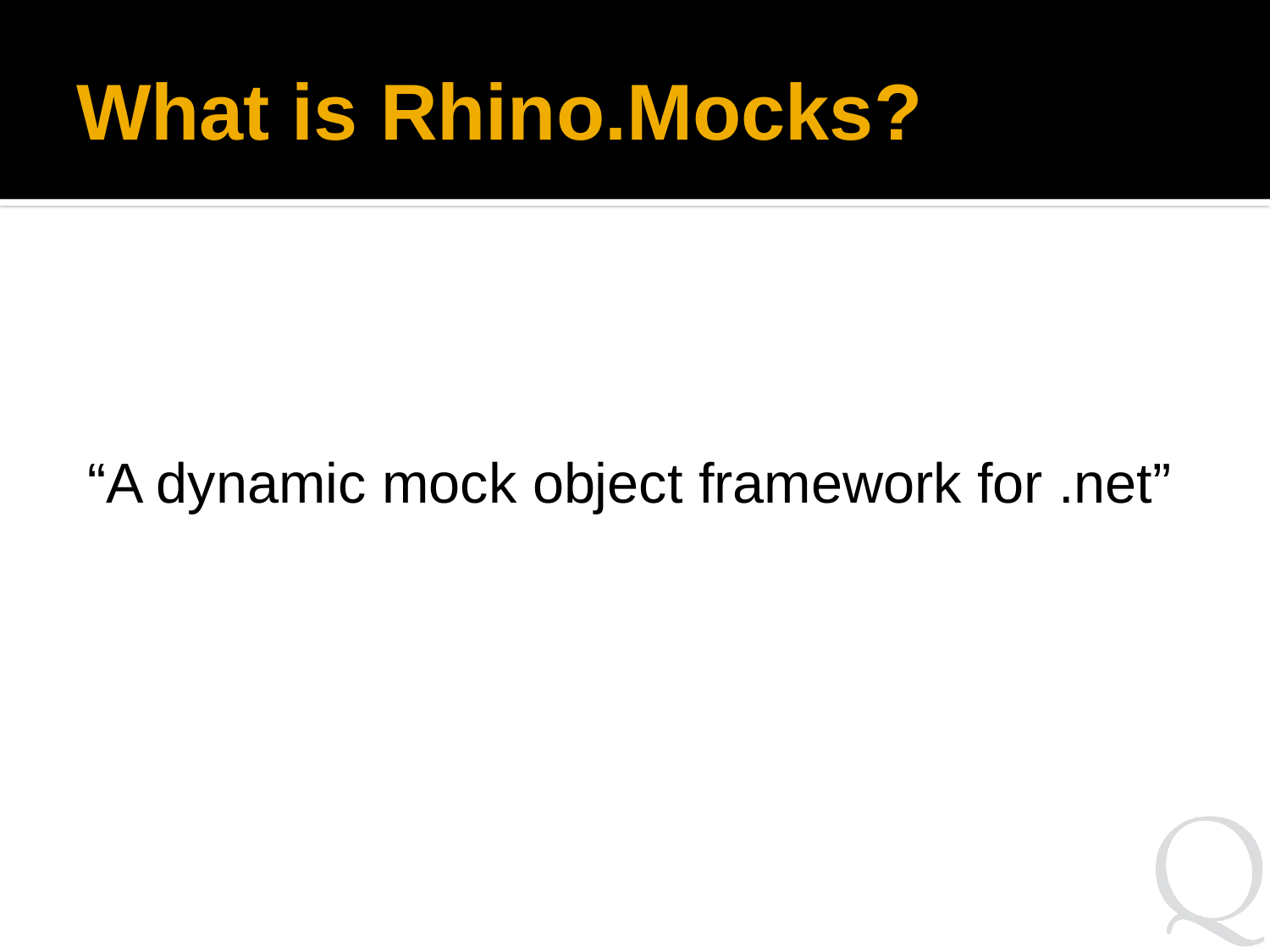

# What is Rhino.Mocks?
“A dynamic mock object framework for .net”